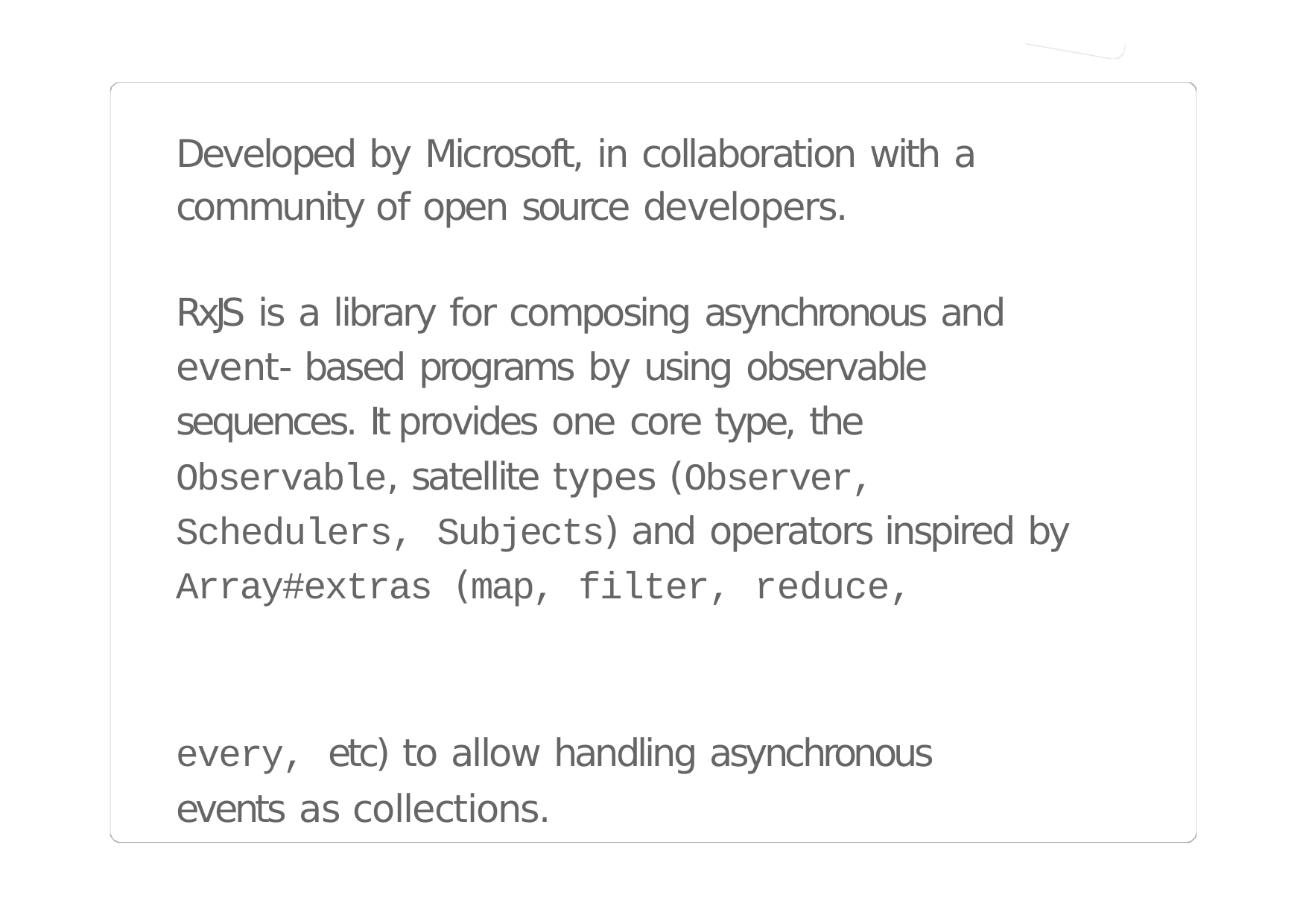

Developed by Microsoft, in collaboration with a community of open source developers.

RxJS is a library for composing asynchronous and event- based programs by using observable sequences. It provides one core type, the Observable, satellite types (Observer, Schedulers, Subjects) and operators inspired by Array#extras (map, filter, reduce,

every, etc) to allow handling asynchronous events as collections.